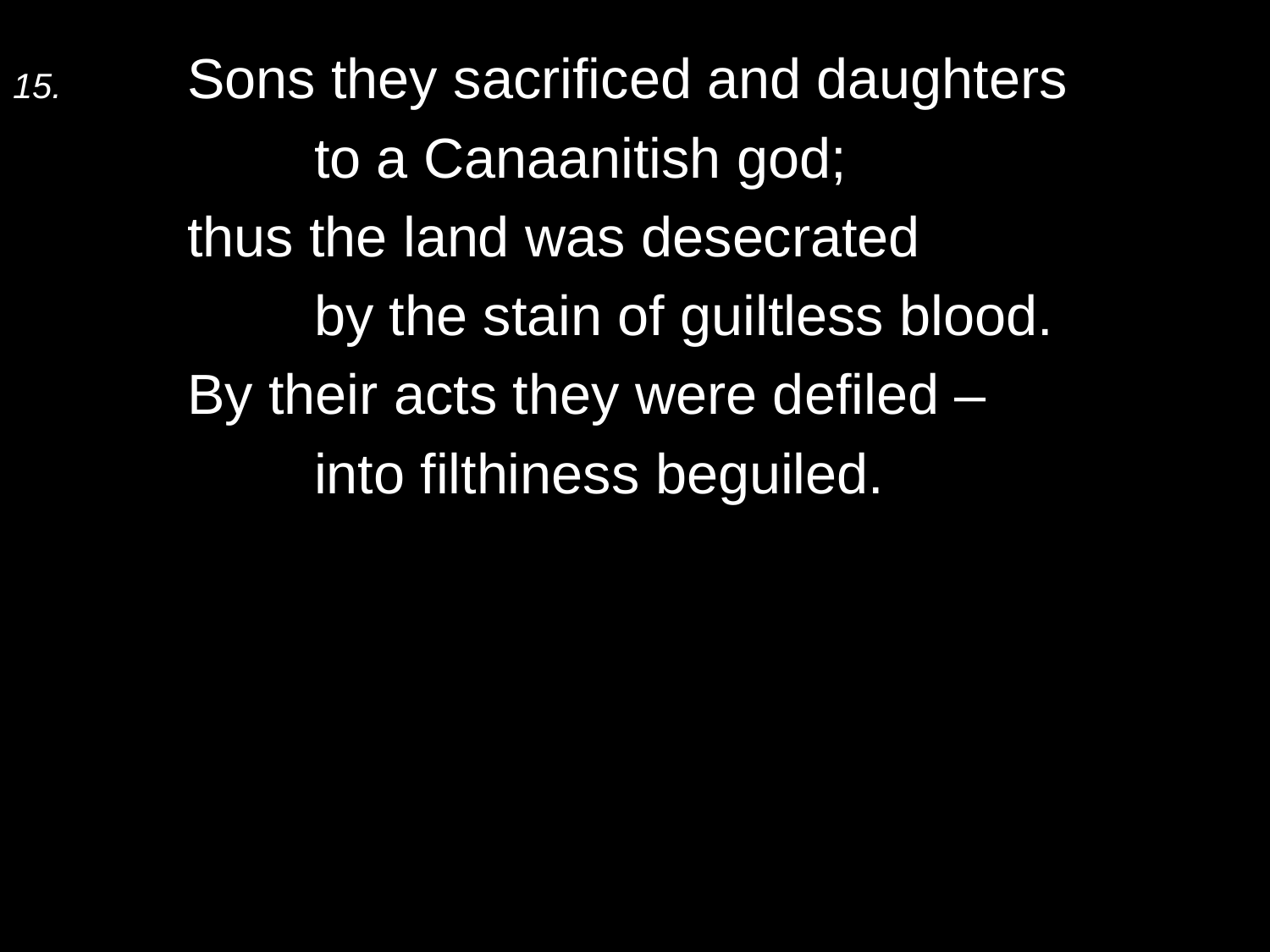

15.	Sons they sacrificed and daughters
		to a Canaanitish god;
	thus the land was desecrated
		by the stain of guiltless blood.
	By their acts they were defiled –
		into filthiness beguiled.